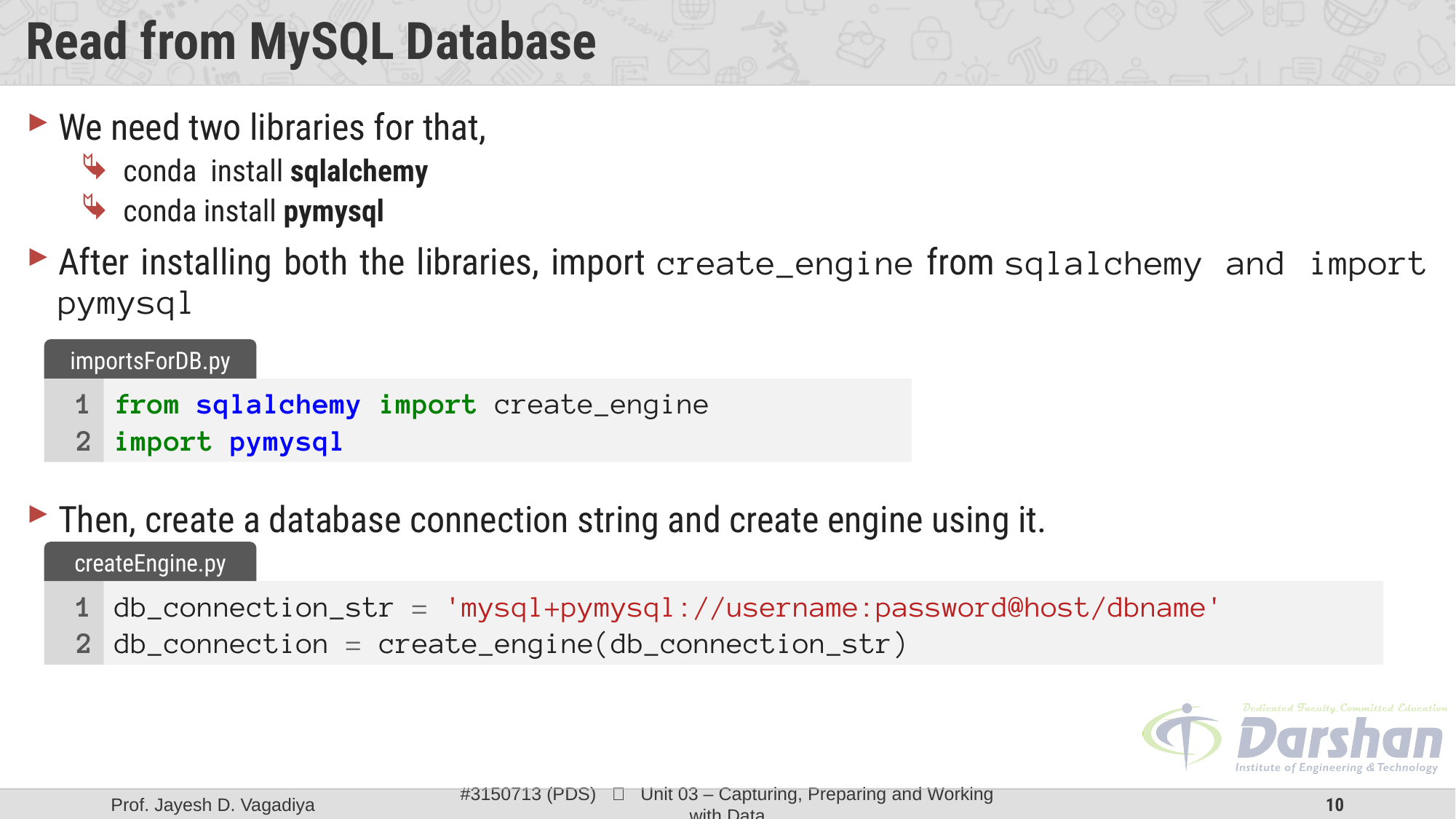

# Read from MySQL Database
We need two libraries for that,
conda  install sqlalchemy
conda install pymysql
After installing both the libraries, import create_engine from sqlalchemy and import pymysql

Then, create a database connection string and create engine using it.
importsForDB.py
1
2
from sqlalchemy import create_engine
import pymysql
createEngine.py
1
2
db_connection_str = 'mysql+pymysql://username:password@host/dbname'
db_connection = create_engine(db_connection_str)